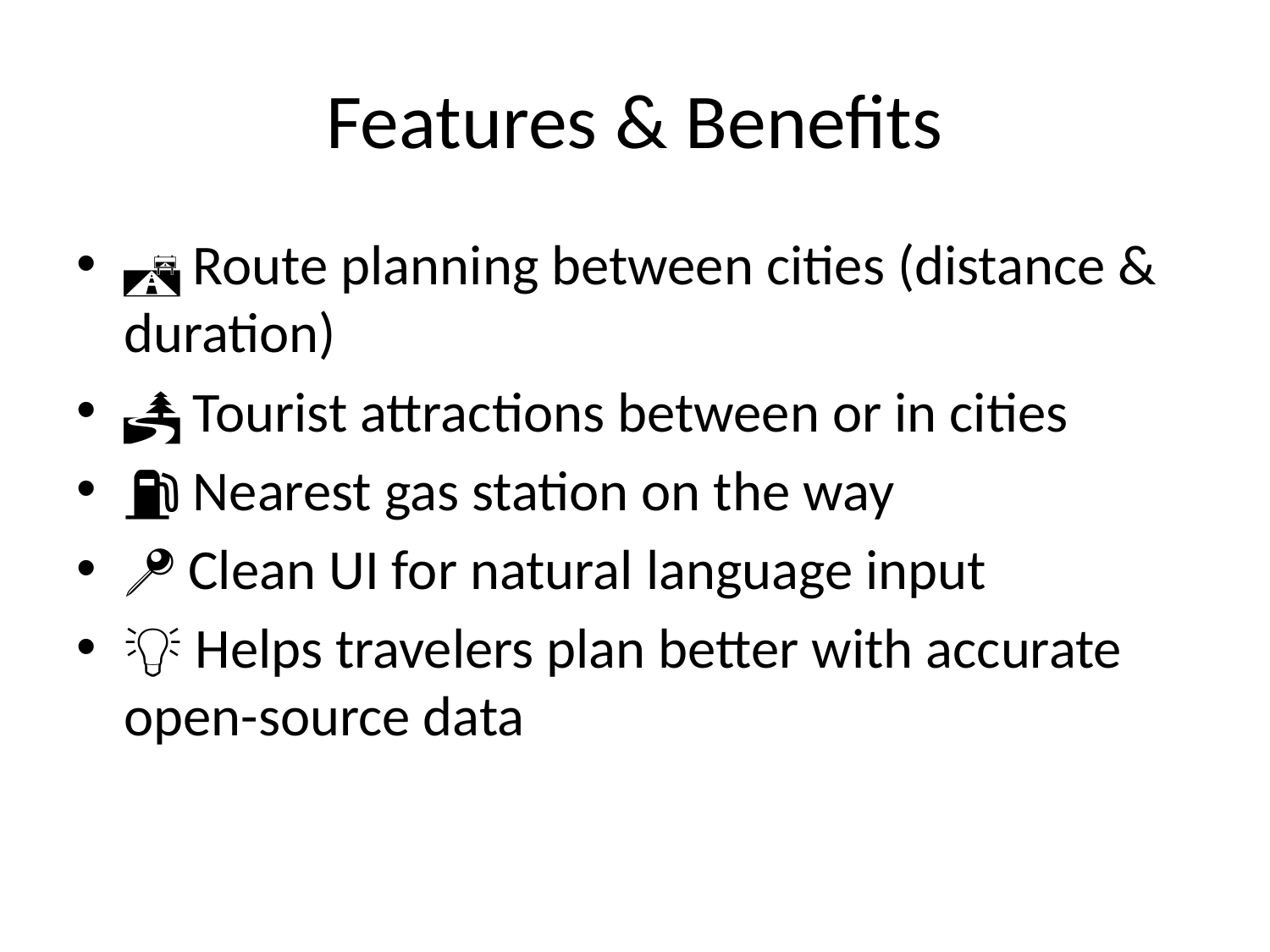

# Features & Benefits
🛣️ Route planning between cities (distance & duration)
🏞️ Tourist attractions between or in cities
⛽ Nearest gas station on the way
📍 Clean UI for natural language input
💡 Helps travelers plan better with accurate open-source data